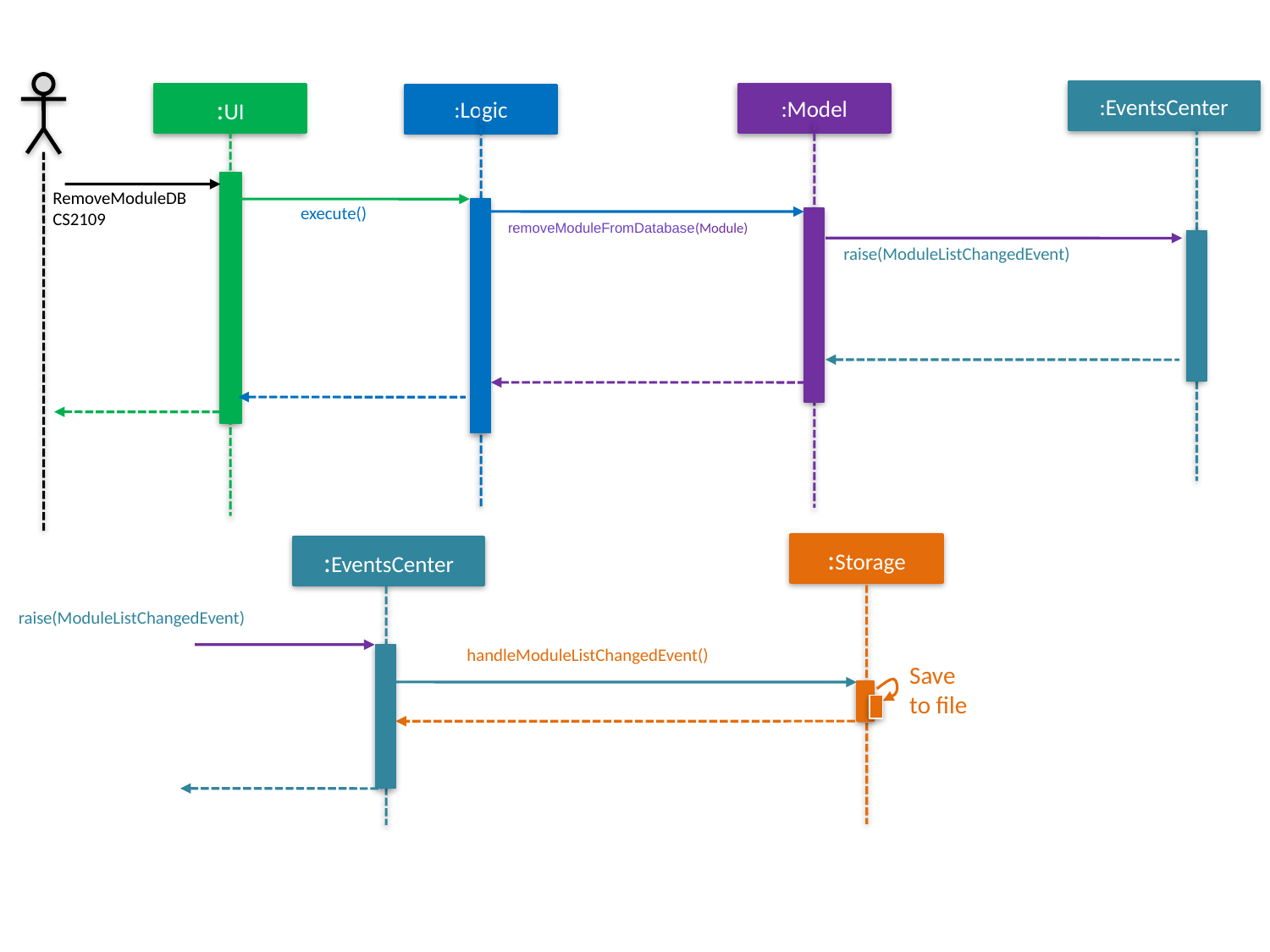

:EventsCenter
:UI
:Model
:Logic

RemoveModuleDB CS2109

execute()

removeModuleFromDatabase(Module)

raise(ModuleListChangedEvent)

:Storage
:EventsCenter

raise(ModuleListChangedEvent)
handleModuleListChangedEvent()

Save
to file